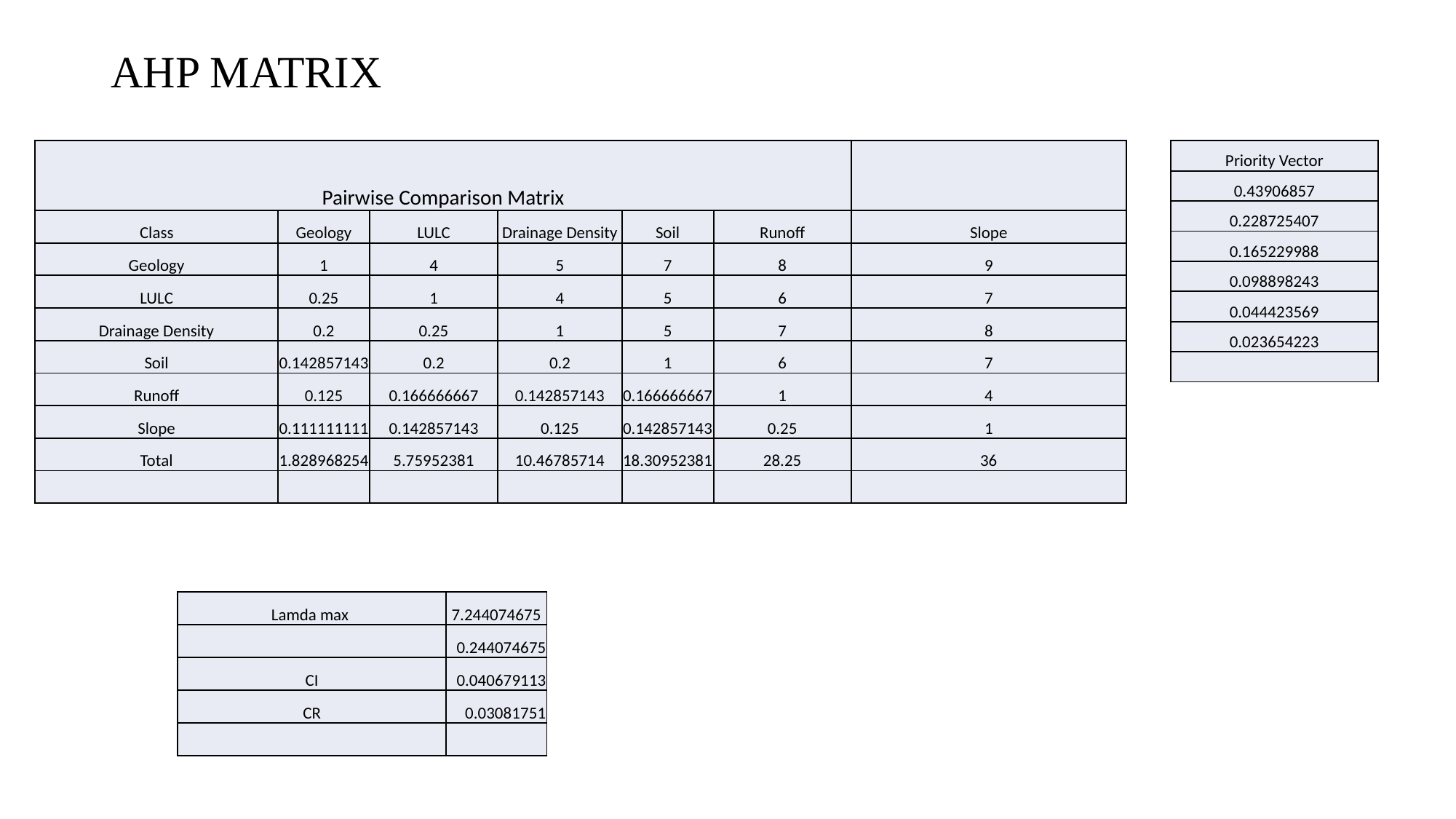

# AHP MATRIX
| Pairwise Comparison Matrix |  |  |  |  |  |  |
| --- | --- | --- | --- | --- | --- | --- |
| Class | Geology | LULC | Drainage Density | Soil | Runoff | Slope |
| Geology | 1 | 4 | 5 | 7 | 8 | 9 |
| LULC | 0.25 | 1 | 4 | 5 | 6 | 7 |
| Drainage Density | 0.2 | 0.25 | 1 | 5 | 7 | 8 |
| Soil | 0.142857143 | 0.2 | 0.2 | 1 | 6 | 7 |
| Runoff | 0.125 | 0.166666667 | 0.142857143 | 0.166666667 | 1 | 4 |
| Slope | 0.111111111 | 0.142857143 | 0.125 | 0.142857143 | 0.25 | 1 |
| Total | 1.828968254 | 5.75952381 | 10.46785714 | 18.30952381 | 28.25 | 36 |
|  |  |  |  |  |  |  |
| Priority Vector |
| --- |
| 0.43906857 |
| 0.228725407 |
| 0.165229988 |
| 0.098898243 |
| 0.044423569 |
| 0.023654223 |
|  |
| Lamda max | 7.244074675 |
| --- | --- |
|  | 0.244074675 |
| CI | 0.040679113 |
| CR | 0.03081751 |
|  |  |